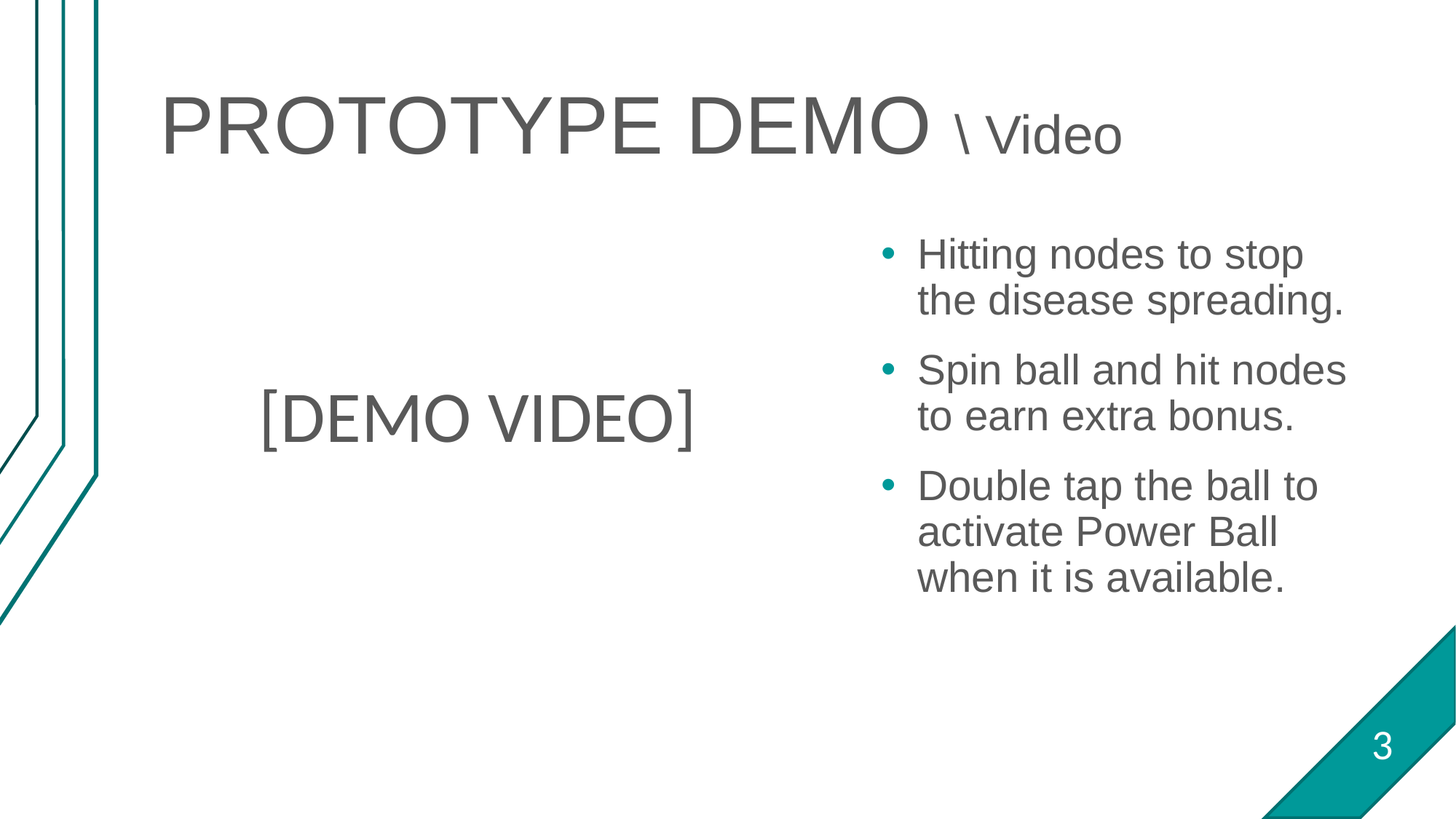

# PROTOTYPE DEMO \ Video
Hitting nodes to stop the disease spreading.
Spin ball and hit nodes to earn extra bonus.
Double tap the ball to activate Power Ball when it is available.
[DEMO VIDEO]

3